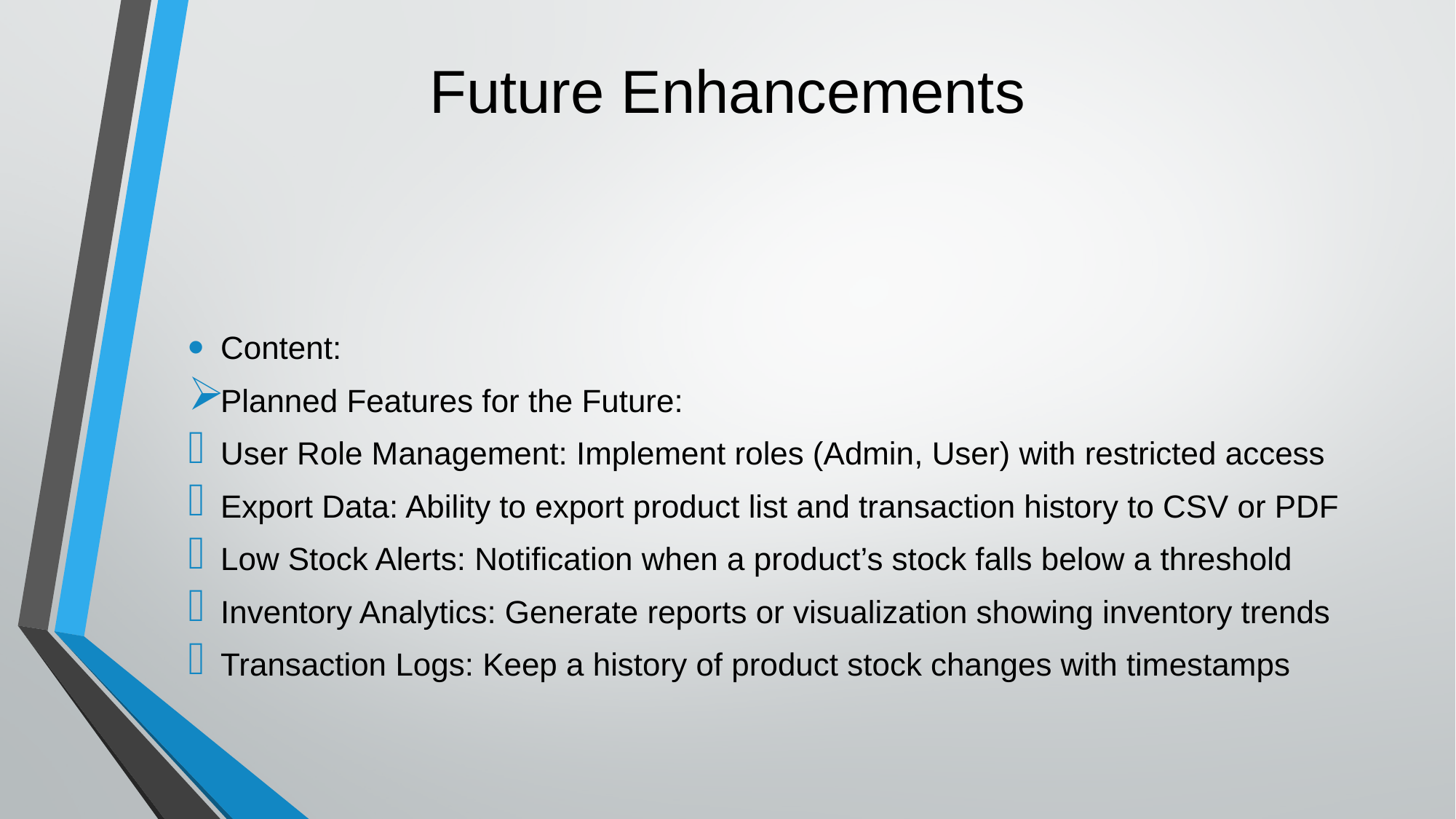

# Future Enhancements
Content:
Planned Features for the Future:
User Role Management: Implement roles (Admin, User) with restricted access
Export Data: Ability to export product list and transaction history to CSV or PDF
Low Stock Alerts: Notification when a product’s stock falls below a threshold
Inventory Analytics: Generate reports or visualization showing inventory trends
Transaction Logs: Keep a history of product stock changes with timestamps